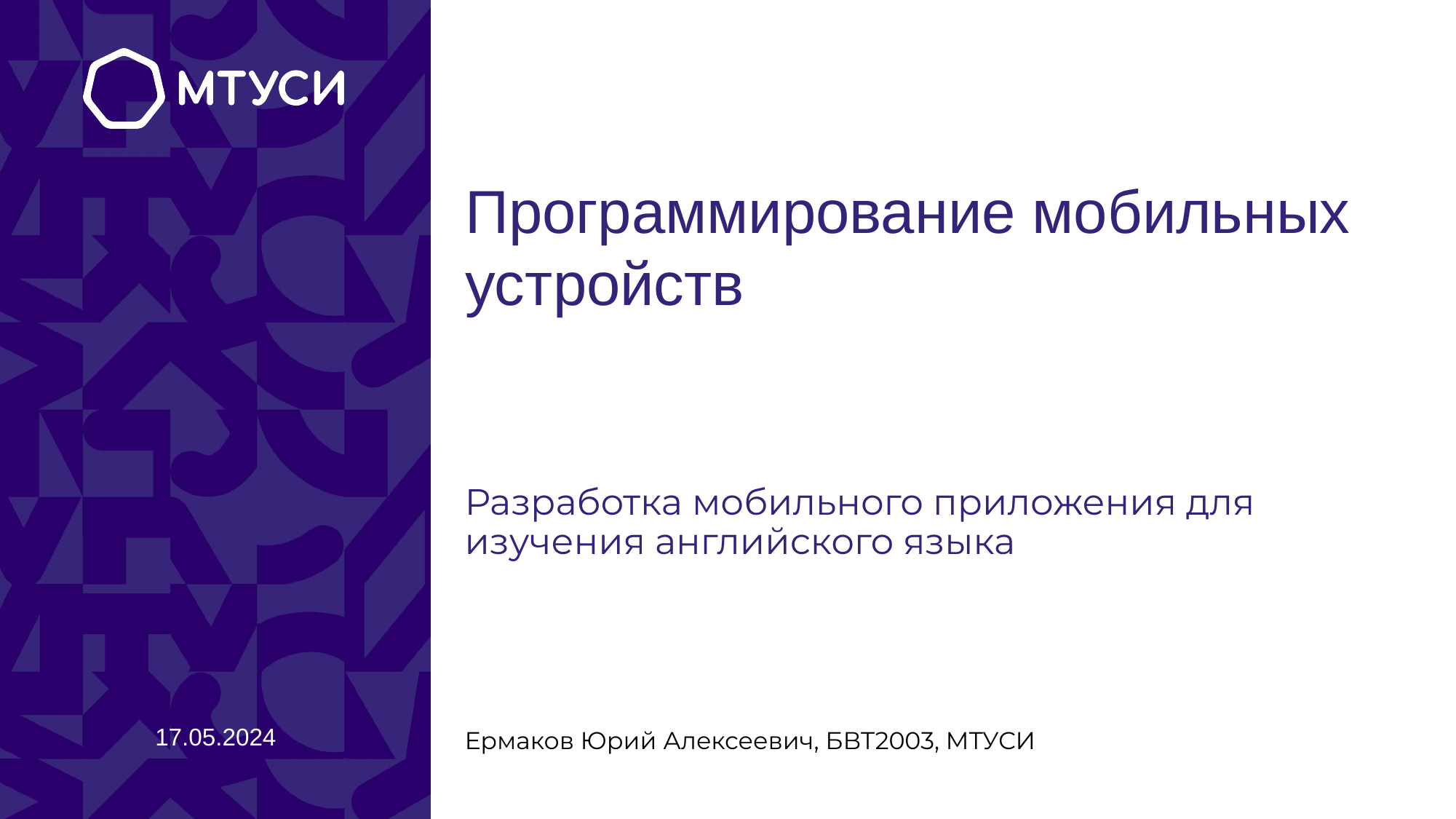

# Программирование мобильных устройств
Разработка мобильного приложения для изучения английского языка
17.05.2024
Ермаков Юрий Алексеевич, БВТ2003, МТУСИ